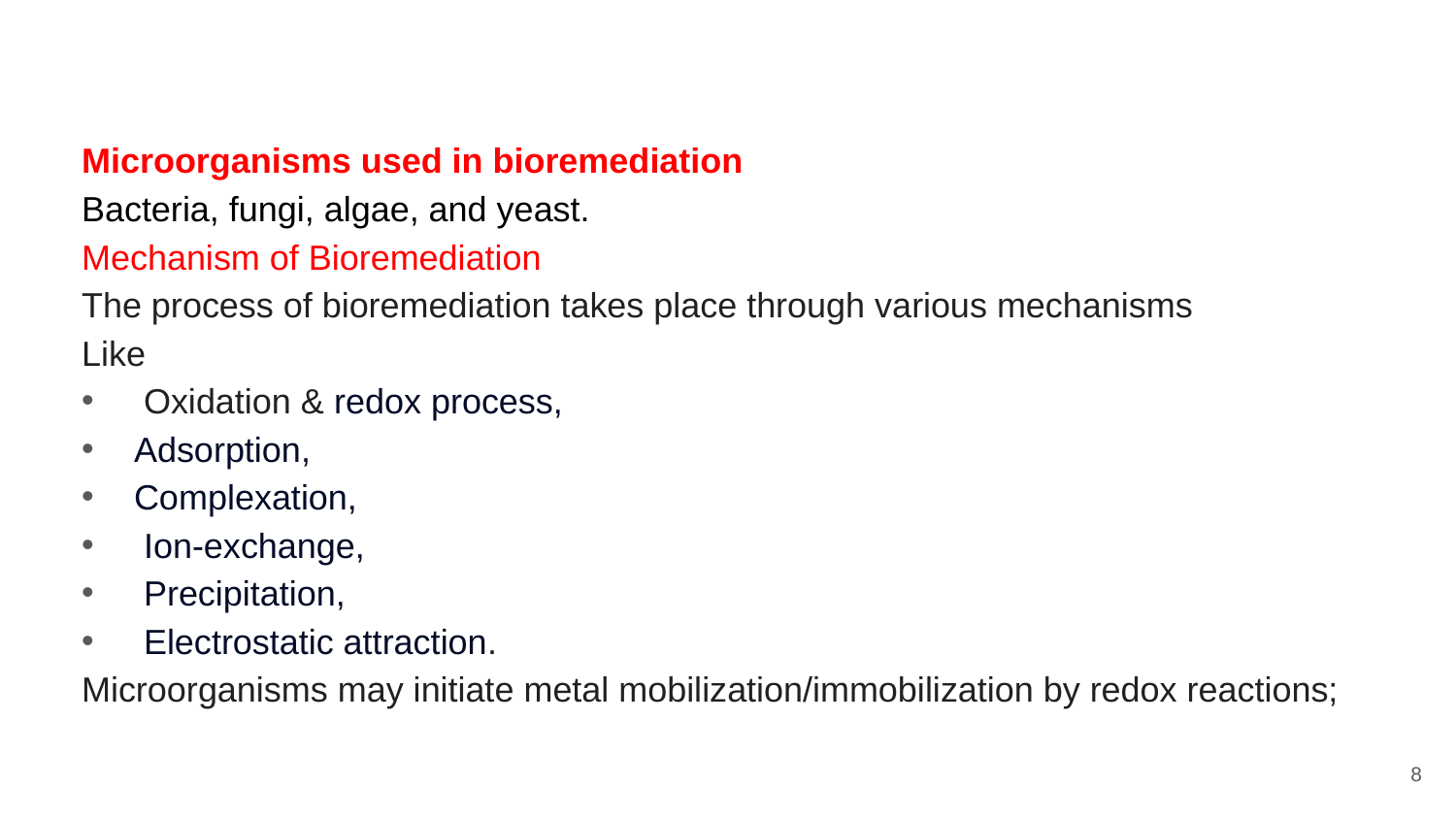

#
Microorganisms used in bioremediation
Bacteria, fungi, algae, and yeast.
Mechanism of Bioremediation
The process of bioremediation takes place through various mechanisms
Like
 Oxidation & redox process,
Adsorption,
Complexation,
 Ion-exchange,
 Precipitation,
 Electrostatic attraction.
Microorganisms may initiate metal mobilization/immobilization by redox reactions;
8